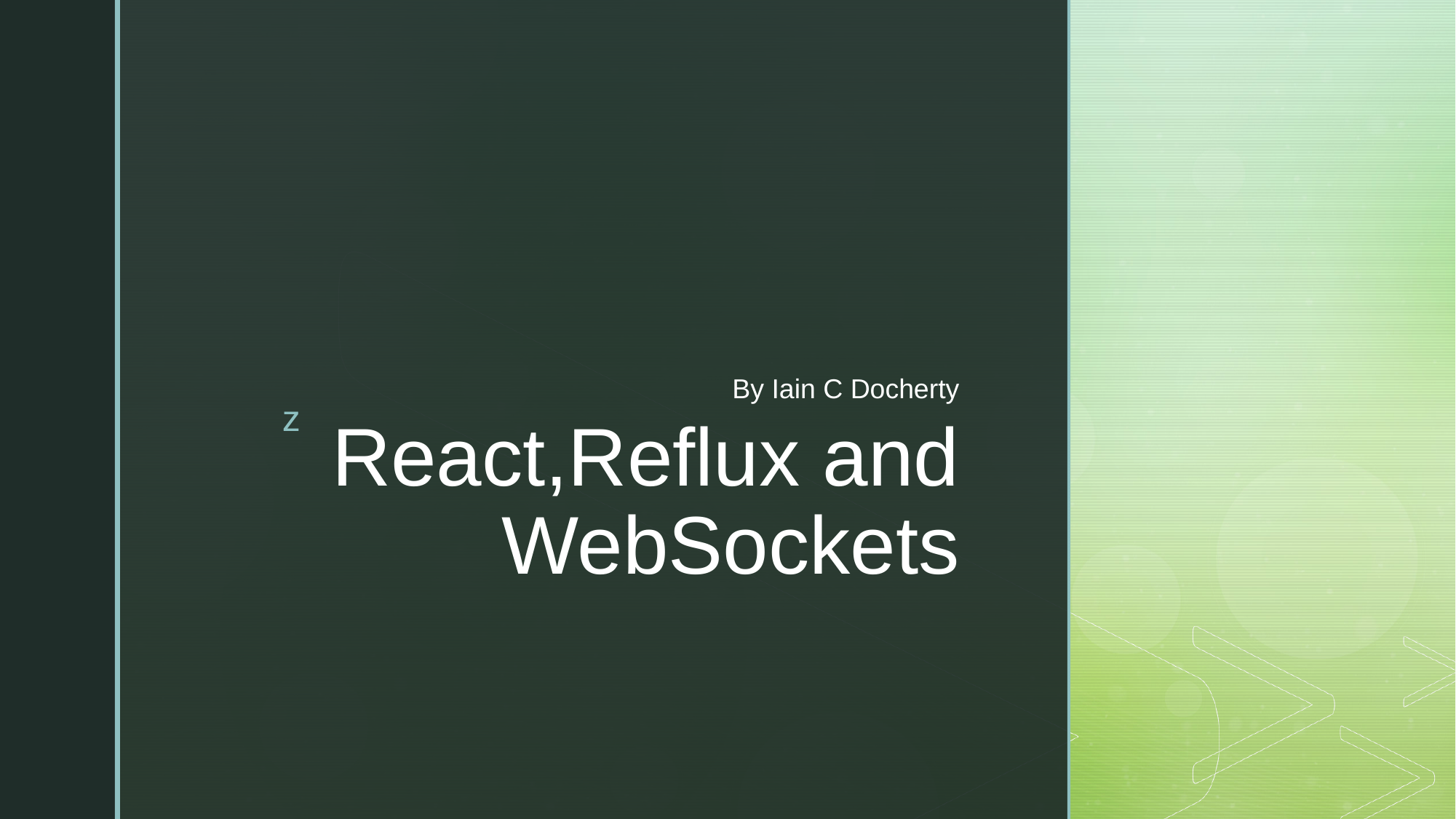

By Iain C Docherty
# React,Reflux and WebSockets